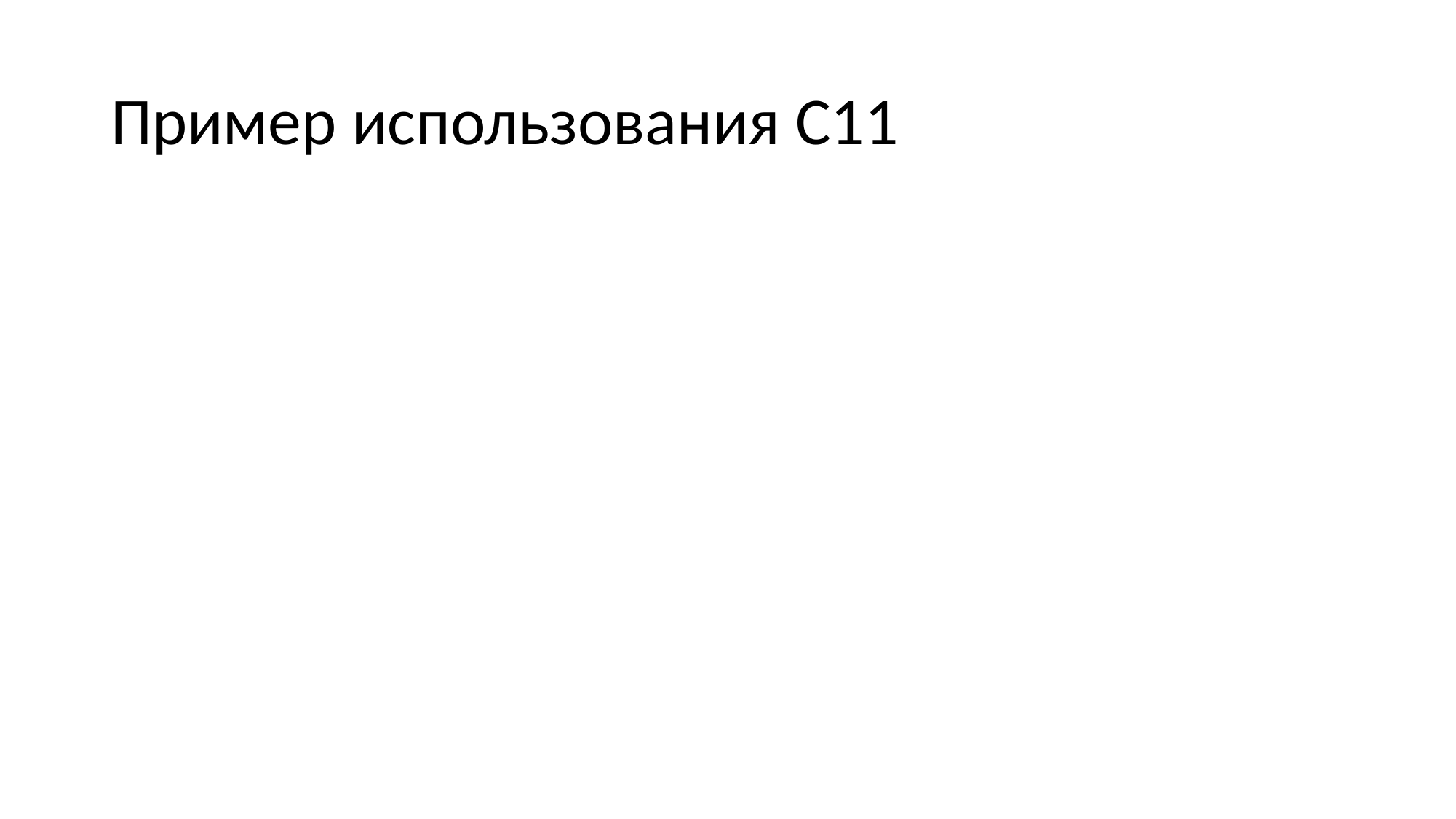

# Пример использования С11

#include <threads.h>
#include <stdio.h>
int Run(void *arg) {
    printf("Hello from thread!\n");
    return 0;
}
int main() {
    thrd_t thread;
    thrd_create(&thread, Run, NULL); // assert(thrd_success)
    printf("Hello from main!\n");
    int result;
    thrd_join(&thread, &result); // assert(thrd_success)
    printf("joined with return value %d\n", result);
    return 0;
}